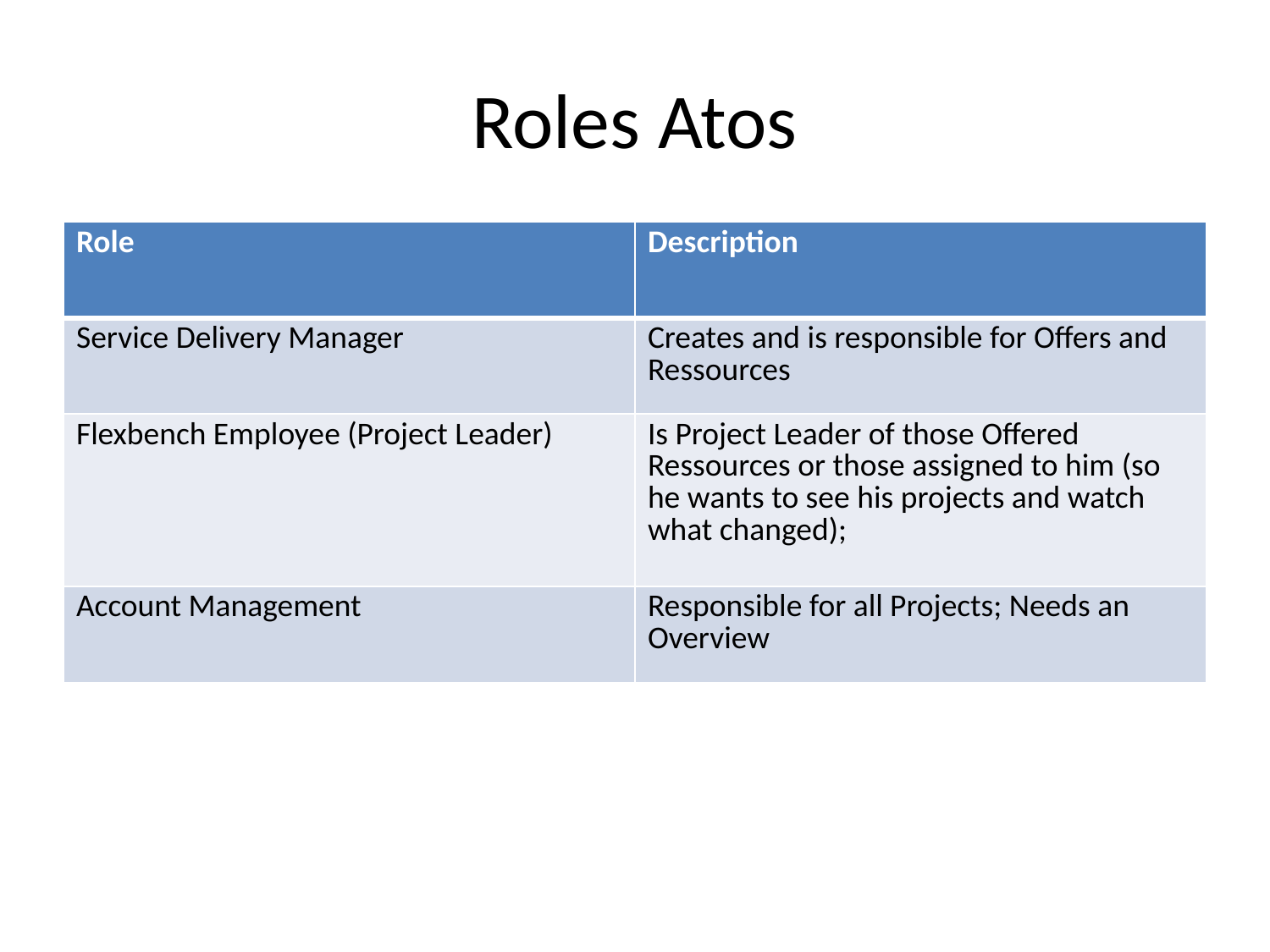

# Roles Atos
| Role | Description |
| --- | --- |
| Service Delivery Manager | Creates and is responsible for Offers and Ressources |
| Flexbench Employee (Project Leader) | Is Project Leader of those Offered Ressources or those assigned to him (so he wants to see his projects and watch what changed); |
| Account Management | Responsible for all Projects; Needs an Overview |